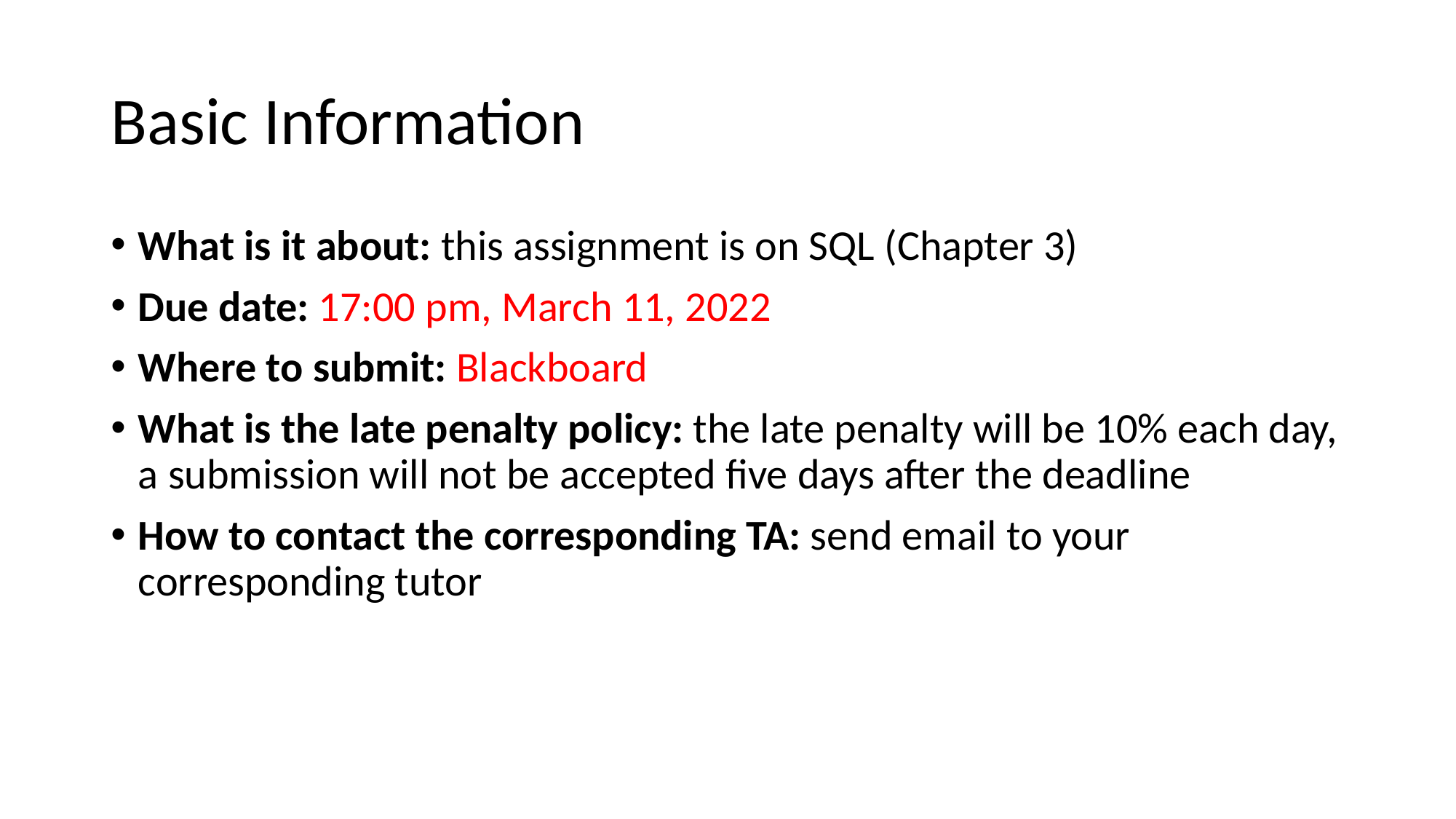

# Basic Information
What is it about: this assignment is on SQL (Chapter 3)
Due date: 17:00 pm, March 11, 2022
Where to submit: Blackboard
What is the late penalty policy: the late penalty will be 10% each day, a submission will not be accepted five days after the deadline
How to contact the corresponding TA: send email to your corresponding tutor